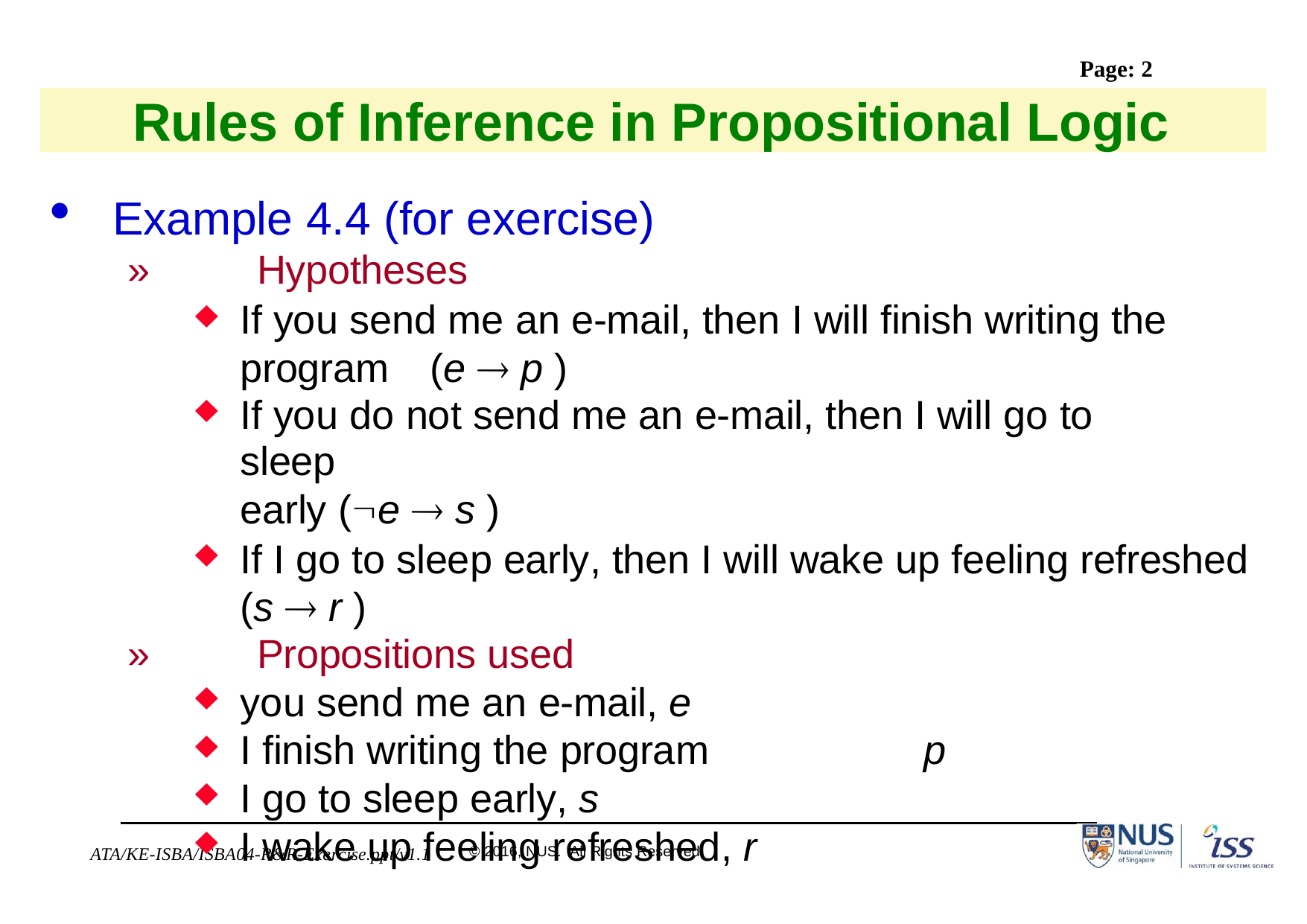

Page: 2
Rules of Inference in Propositional Logic
Example 4.4 (for exercise)
»	Hypotheses
If you send me an e-mail, then I will finish writing the program	(e → p )
If you do not send me an e-mail, then I will go to sleep
early (¬e → s )
If I go to sleep early, then I will wake up feeling refreshed (s → r )
»	Propositions used
you send me an e-mail, e
I finish writing the program	p
I go to sleep early, s
I wake up feeling refreshed, r

© 2016, NUS.  All Rights Reserved.
ATA/KE-ISBA/ISBA04-R&R-Exercise.ppt/v1.1